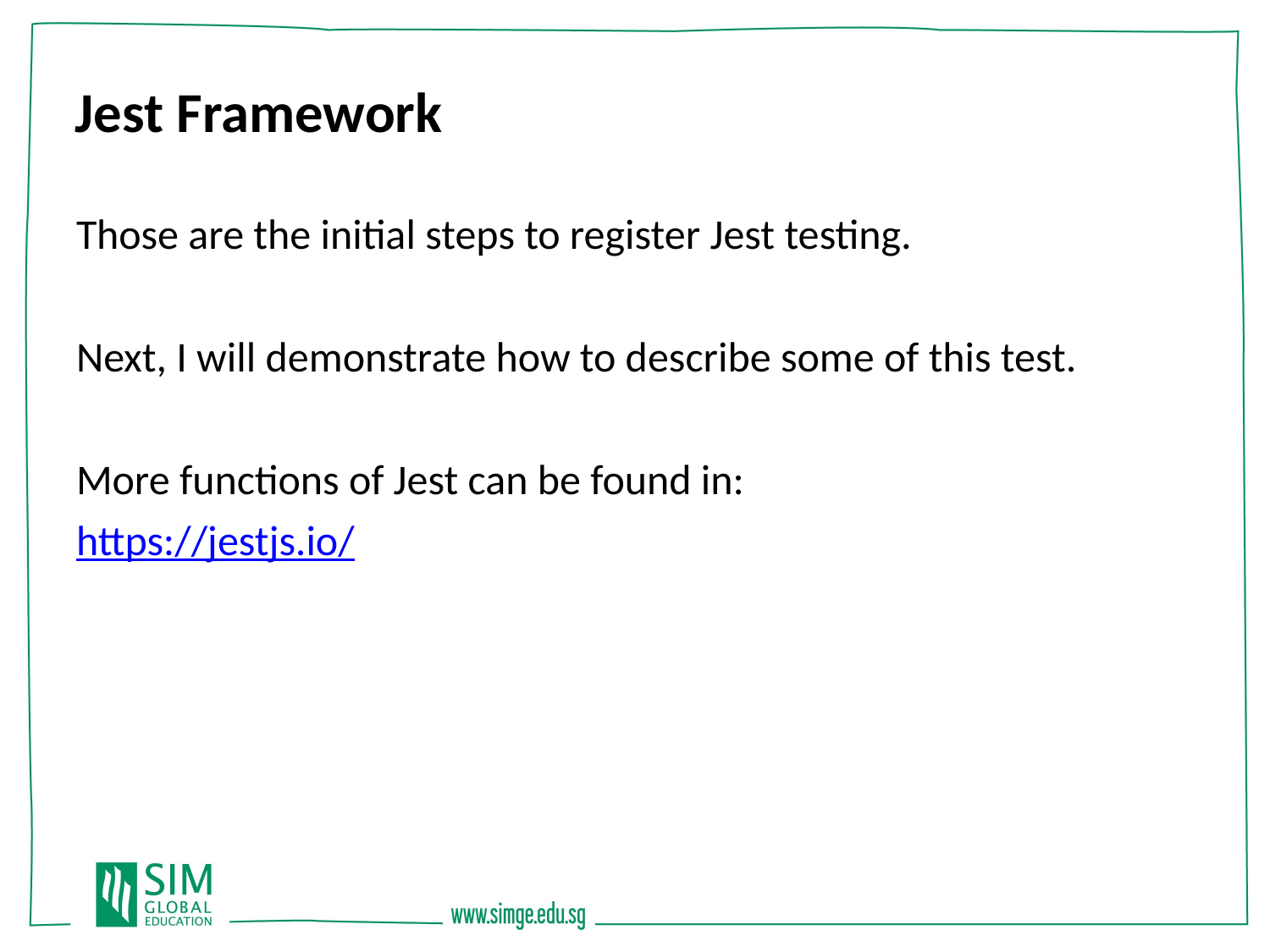

Jest Framework
Those are the initial steps to register Jest testing.

Next, I will demonstrate how to describe some of this test.

More functions of Jest can be found in:
https://jestjs.io/